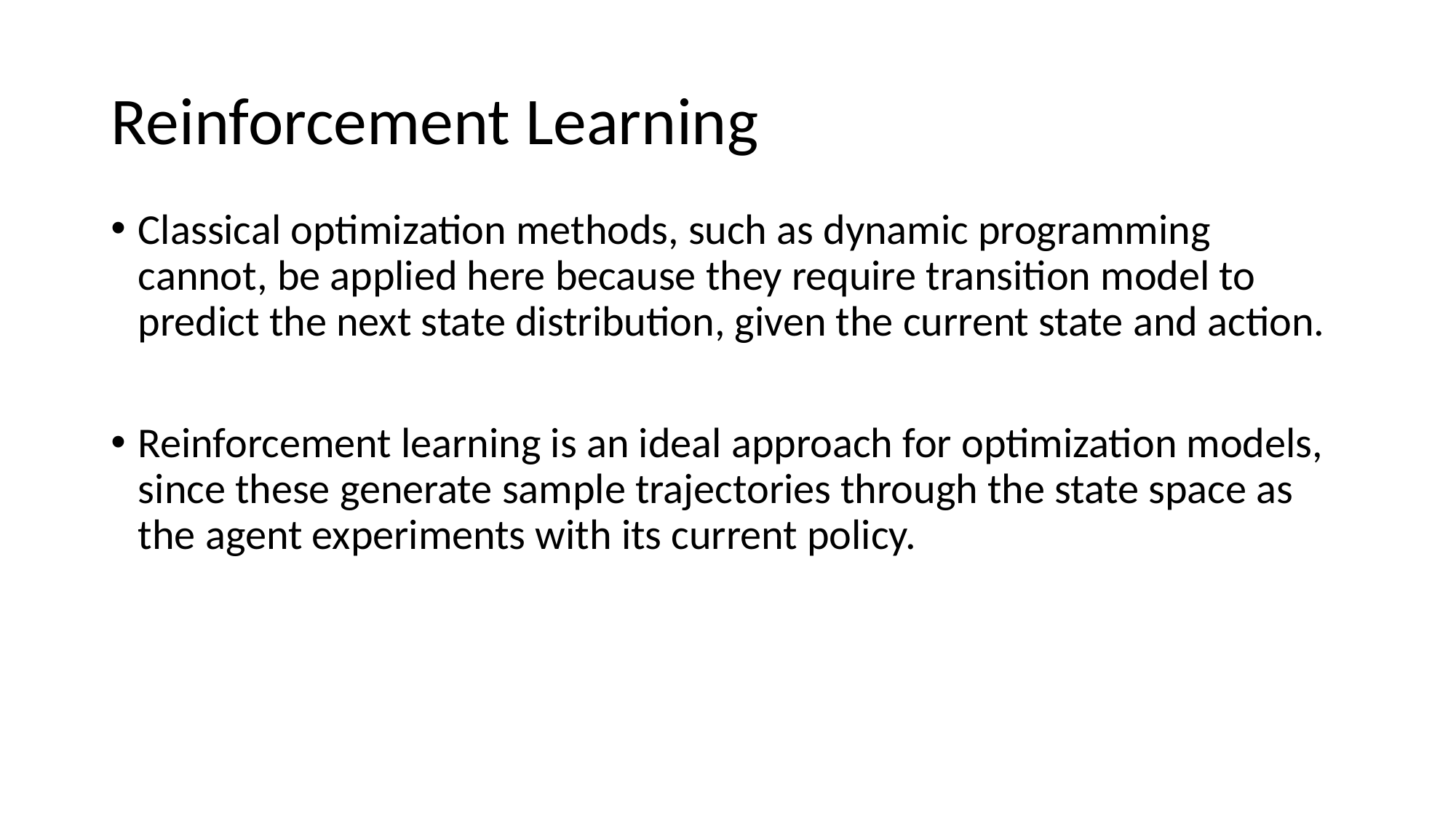

# Reinforcement Learning
Classical optimization methods, such as dynamic programming cannot, be applied here because they require transition model to predict the next state distribution, given the current state and action.

Reinforcement learning is an ideal approach for optimization models, since these generate sample trajectories through the state space as the agent experiments with its current policy.